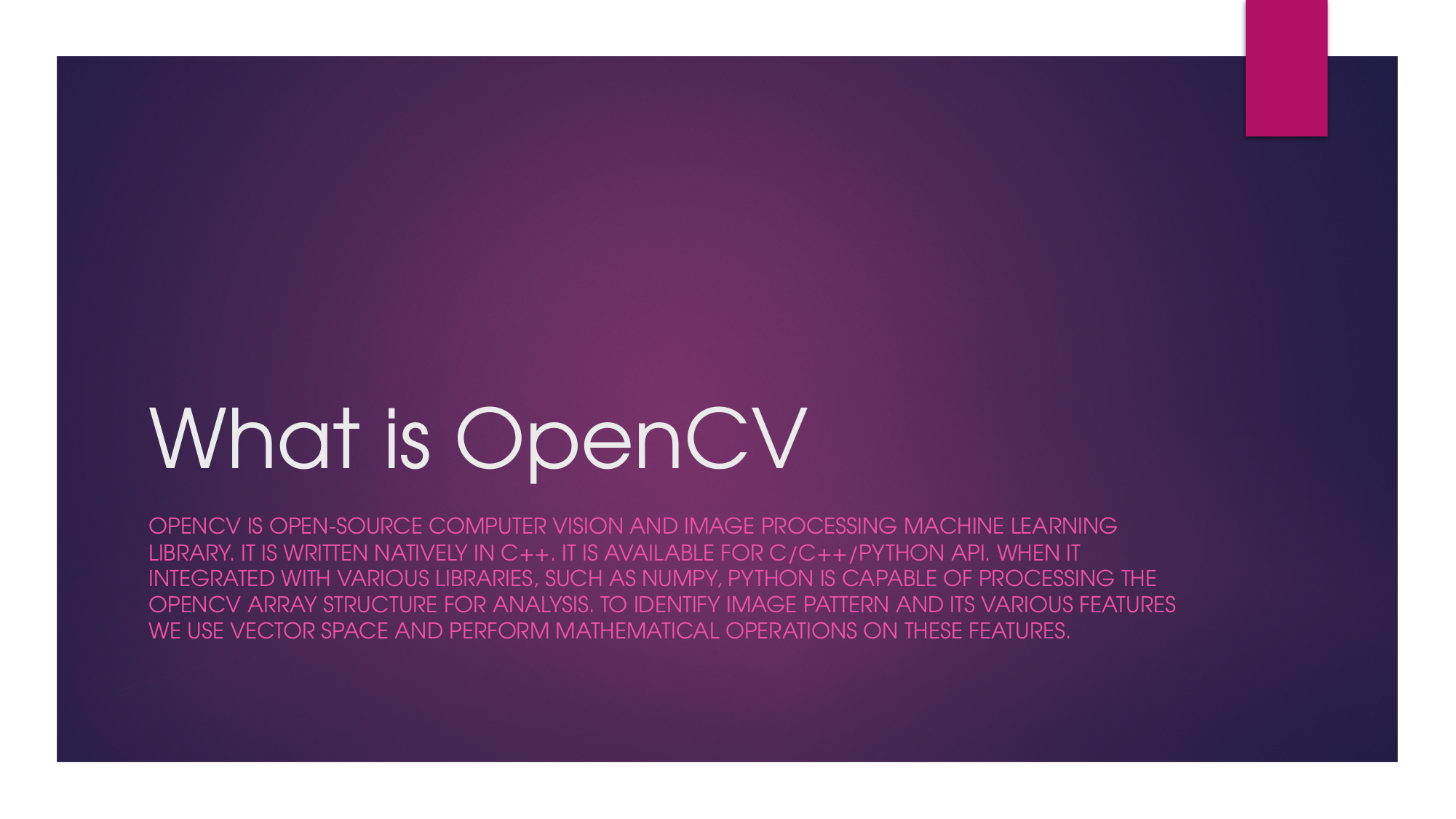

# What is OpenCV
OpenCV is open-source computer vision and image processing machine learning library. It is written natively in C++. It is available for C/C++/Python API. When it integrated with various libraries, such as NumPy, python is capable of processing the OpenCV array structure for analysis. To Identify image pattern and its various features we use vector space and perform mathematical operations on these features.